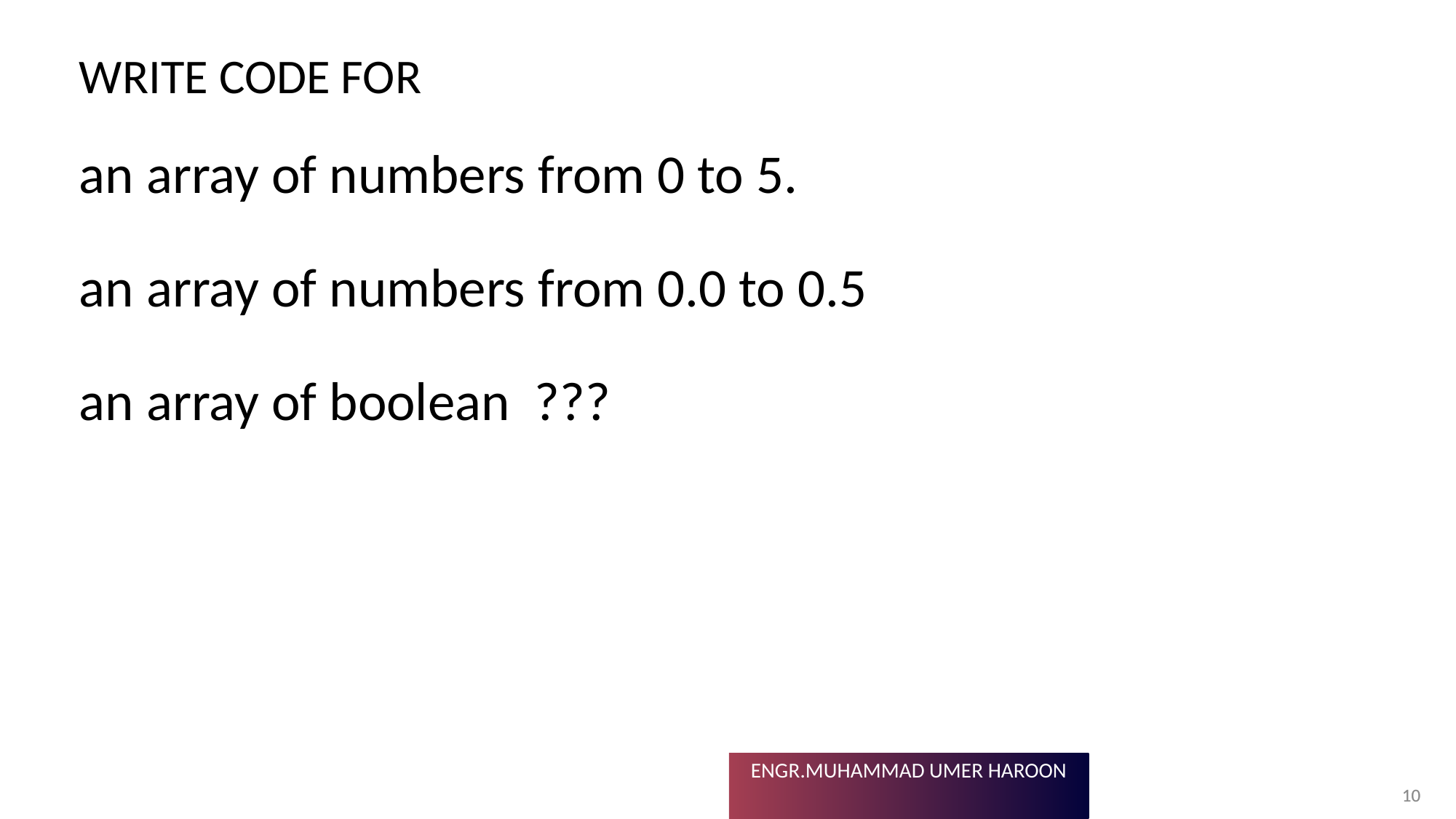

# Write code for
an array of numbers from 0 to 5.
an array of numbers from 0.0 to 0.5
an array of boolean  ???

10